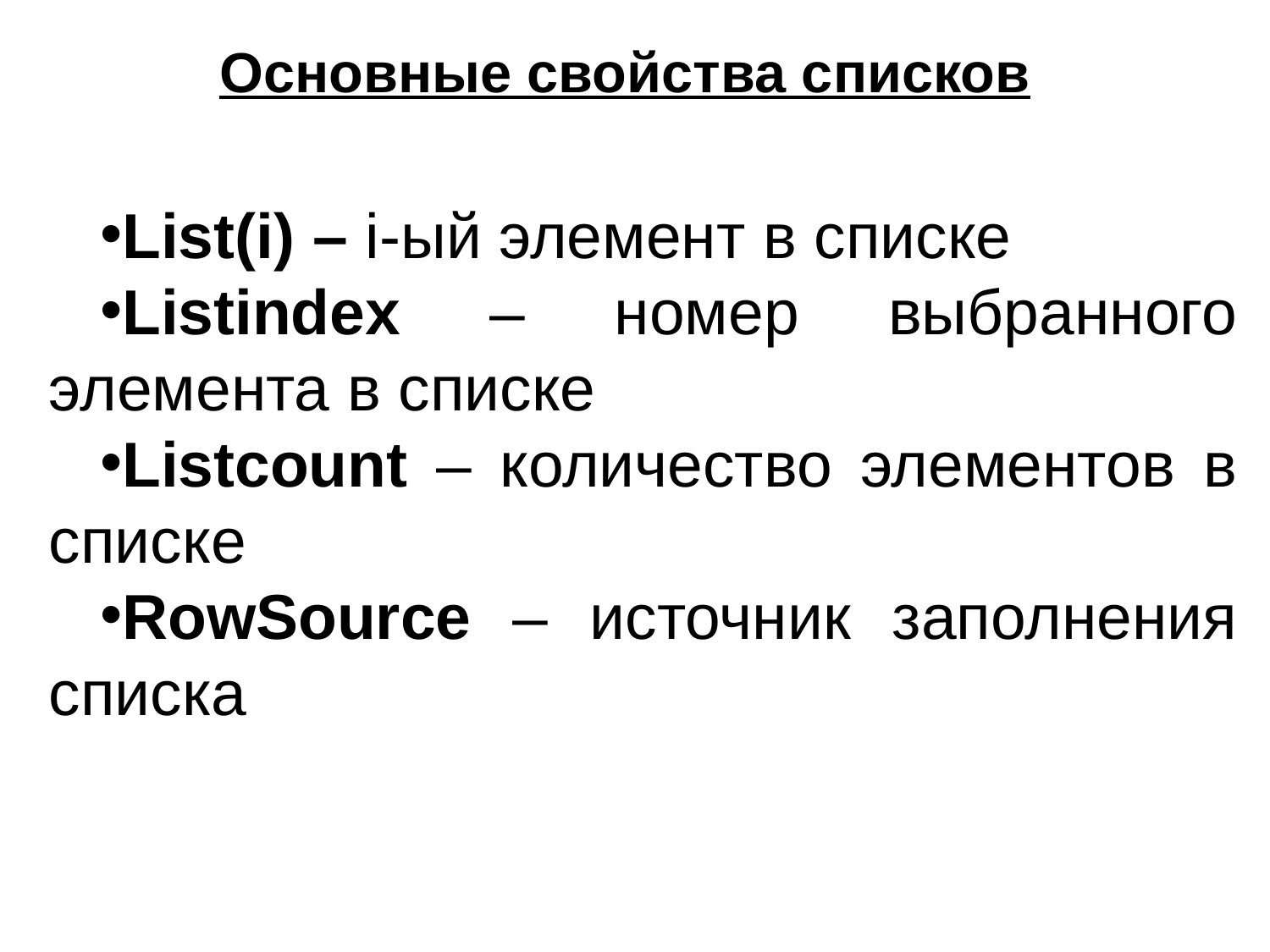

Основные свойства списков
List(i) – i-ый элемент в списке
Listindex – номер выбранного элемента в списке
Listcount – количество элементов в списке
RowSource – источник заполнения списка